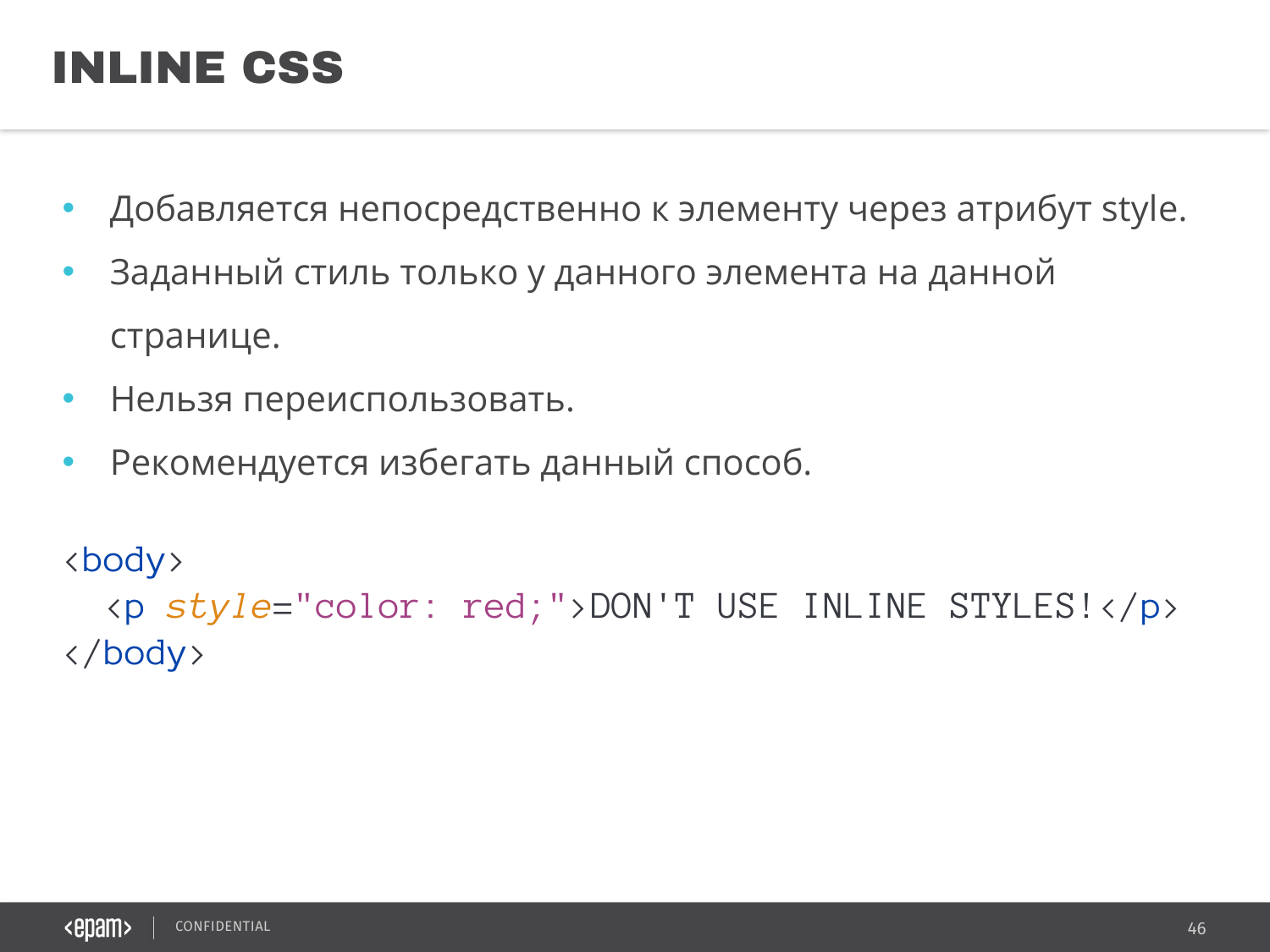

INLINE CSS
Добавляется непосредственно к элементу через атрибут style.
Заданный стиль только у данного элемента на данной странице.
Нельзя переиспользовать.
Рекомендуется избегать данный способ.
<body>
  <p style="color: red;">DON'T USE INLINE STYLES!</p>
</body>